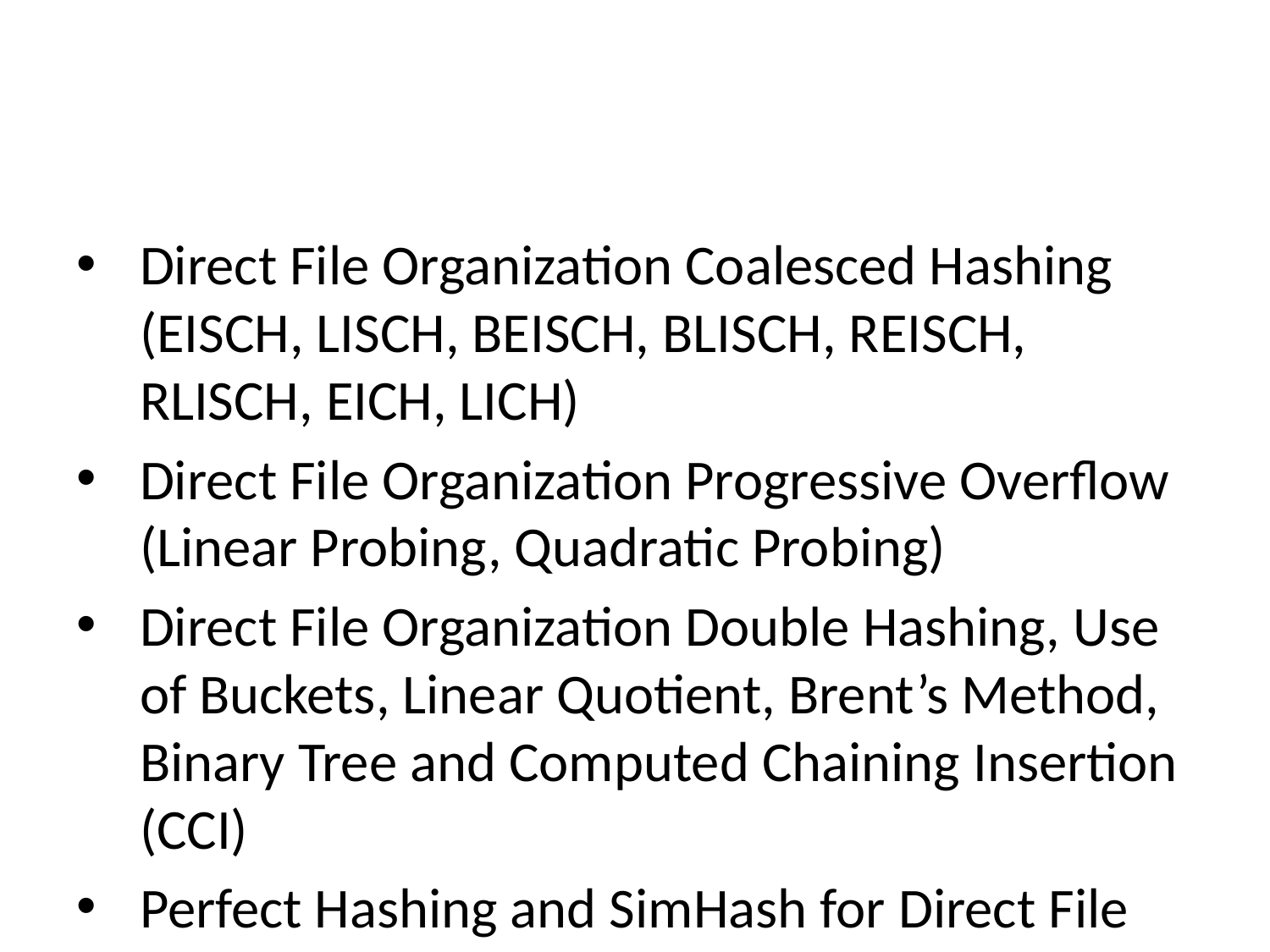

Direct File Organization Coalesced Hashing (EISCH, LISCH, BEISCH, BLISCH, REISCH, RLISCH, EICH, LICH)
Direct File Organization Progressive Overflow (Linear Probing, Quadratic Probing)
Direct File Organization Double Hashing, Use of Buckets, Linear Quotient, Brent’s Method, Binary Tree and Computed Chaining Insertion (CCI)
Perfect Hashing and SimHash for Direct File Organization
Comparison of Collision Resolution Methods